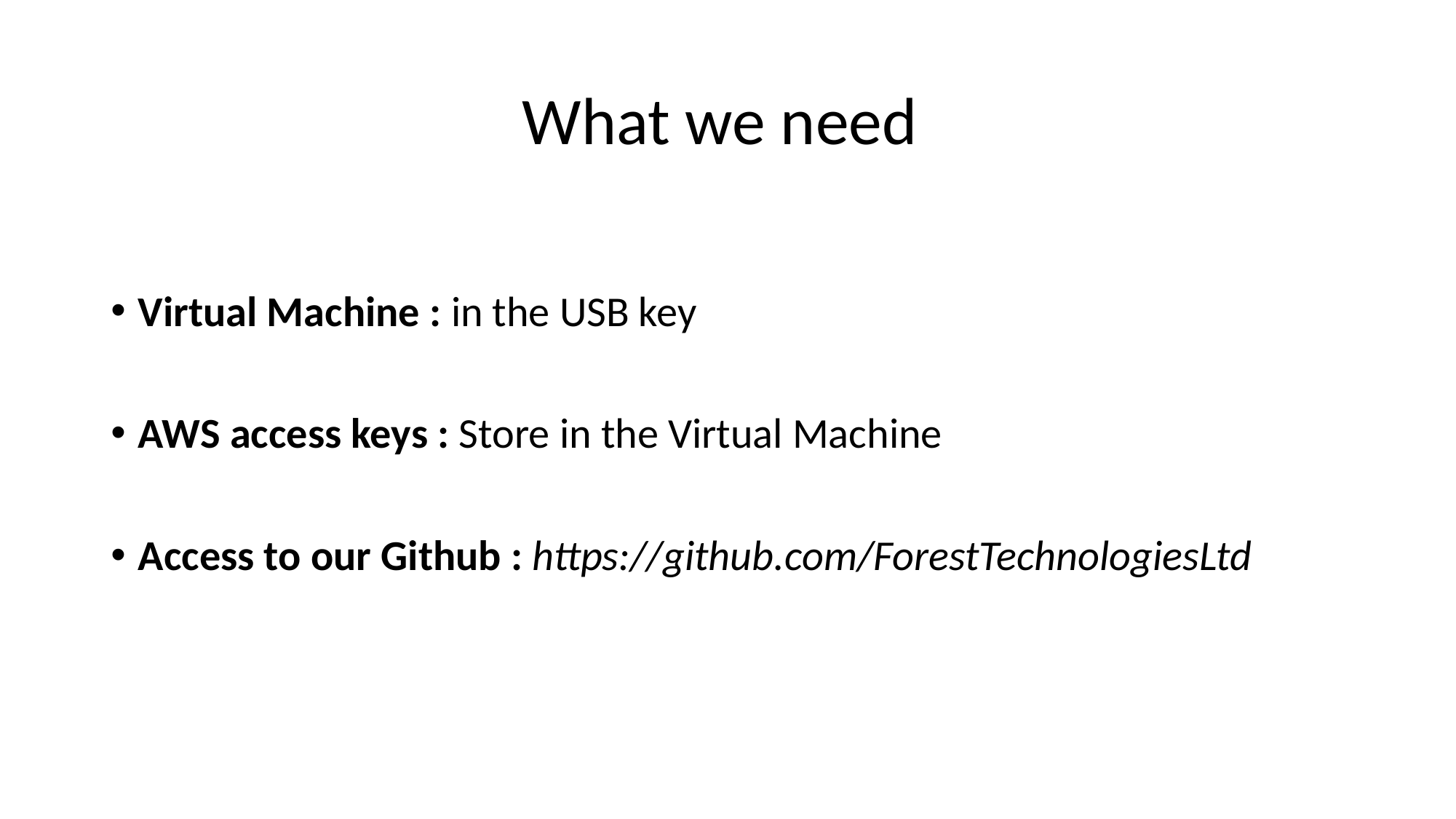

# What we need

Virtual Machine : in the USB key

AWS access keys : Store in the Virtual Machine

Access to our Github : https://github.com/ForestTechnologiesLtd